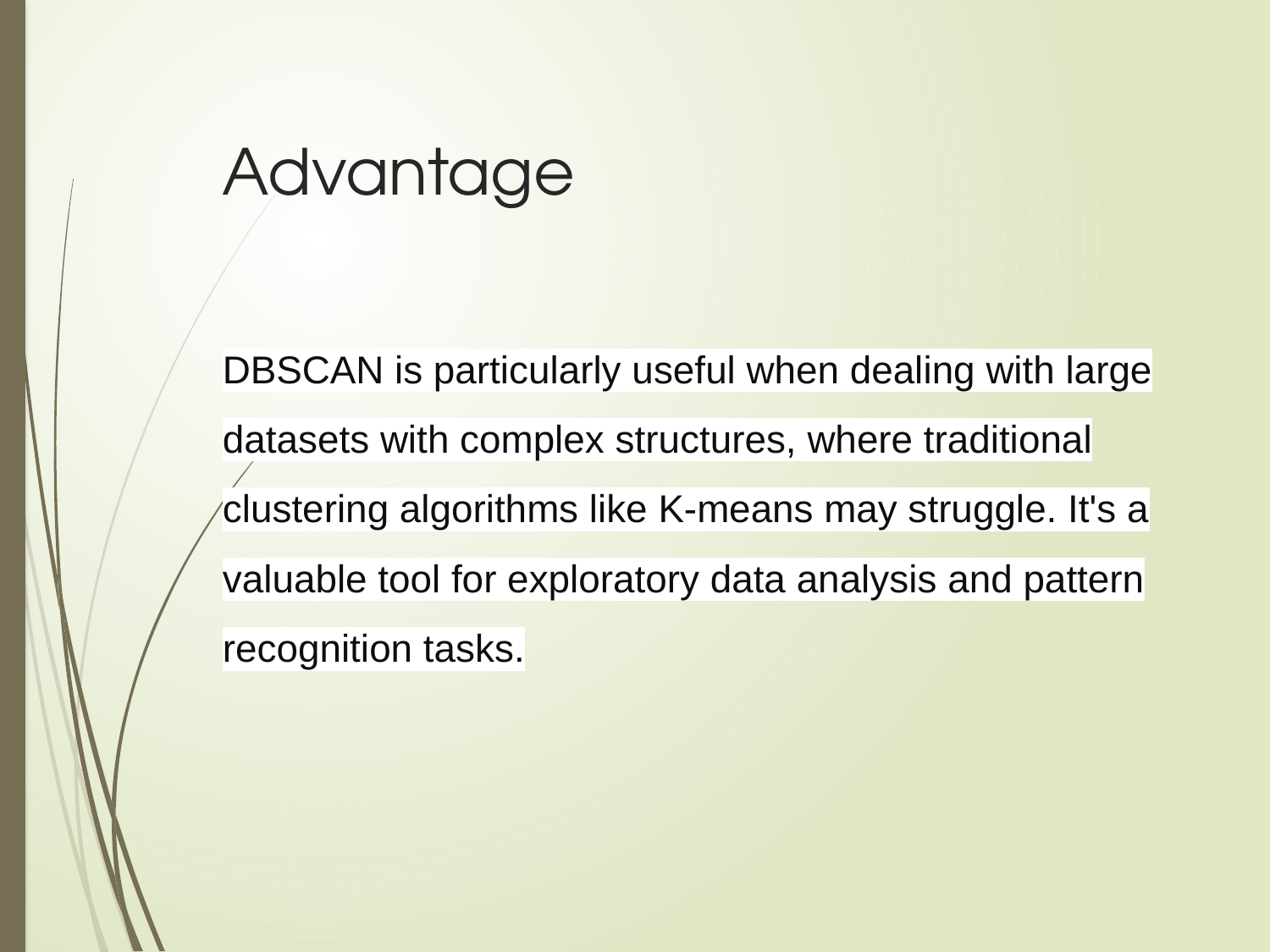

# Advantage DBSCAN is particularly useful when dealing with large datasets with complex structures, where traditional clustering algorithms like K-means may struggle. It's a valuable tool for exploratory data analysis and pattern recognition tasks.